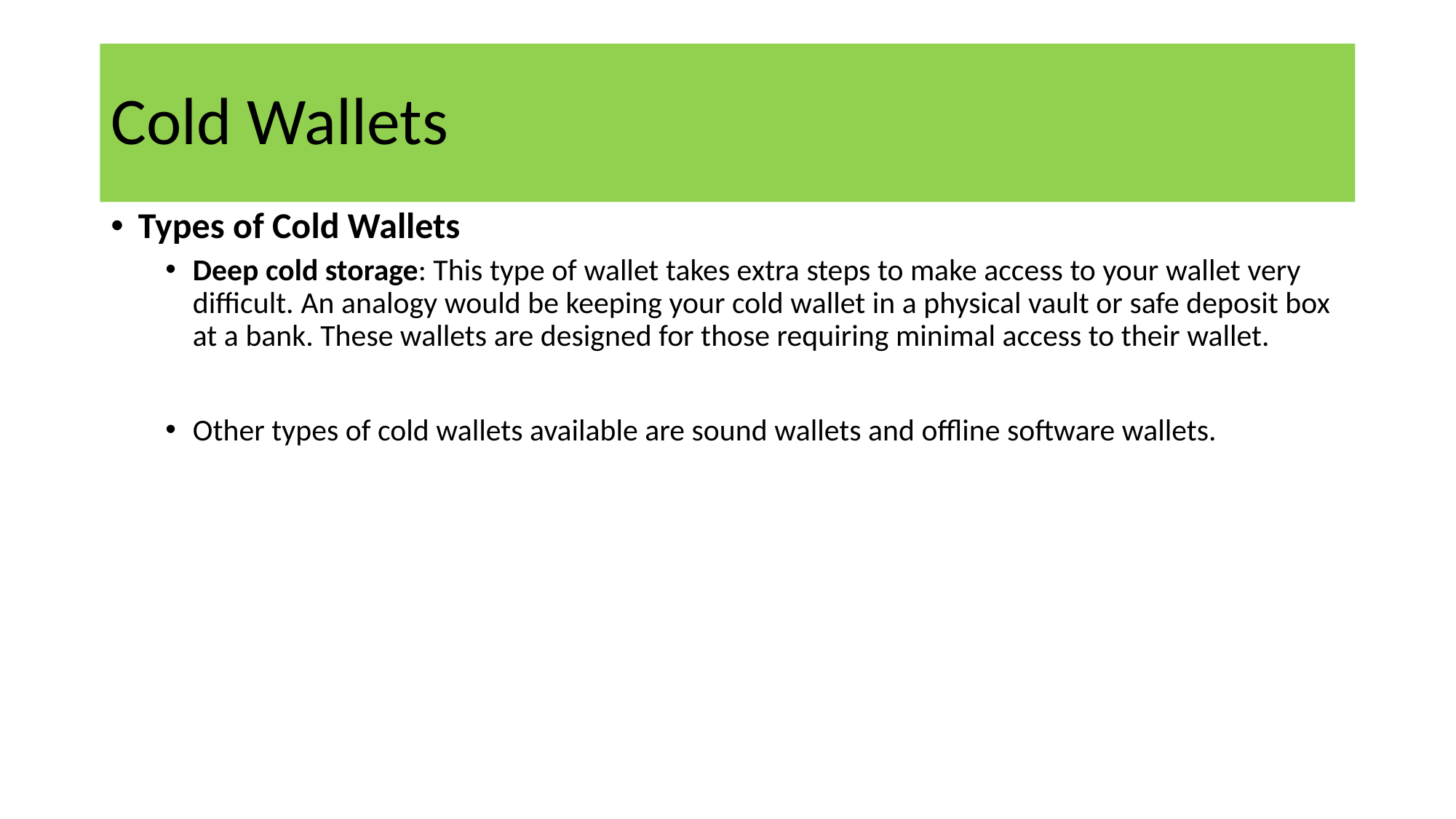

# Cold Wallets
Types of Cold Wallets
Deep cold storage: This type of wallet takes extra steps to make access to your wallet very difficult. An analogy would be keeping your cold wallet in a physical vault or safe deposit box at a bank. These wallets are designed for those requiring minimal access to their wallet.

Other types of cold wallets available are sound wallets and offline software wallets.